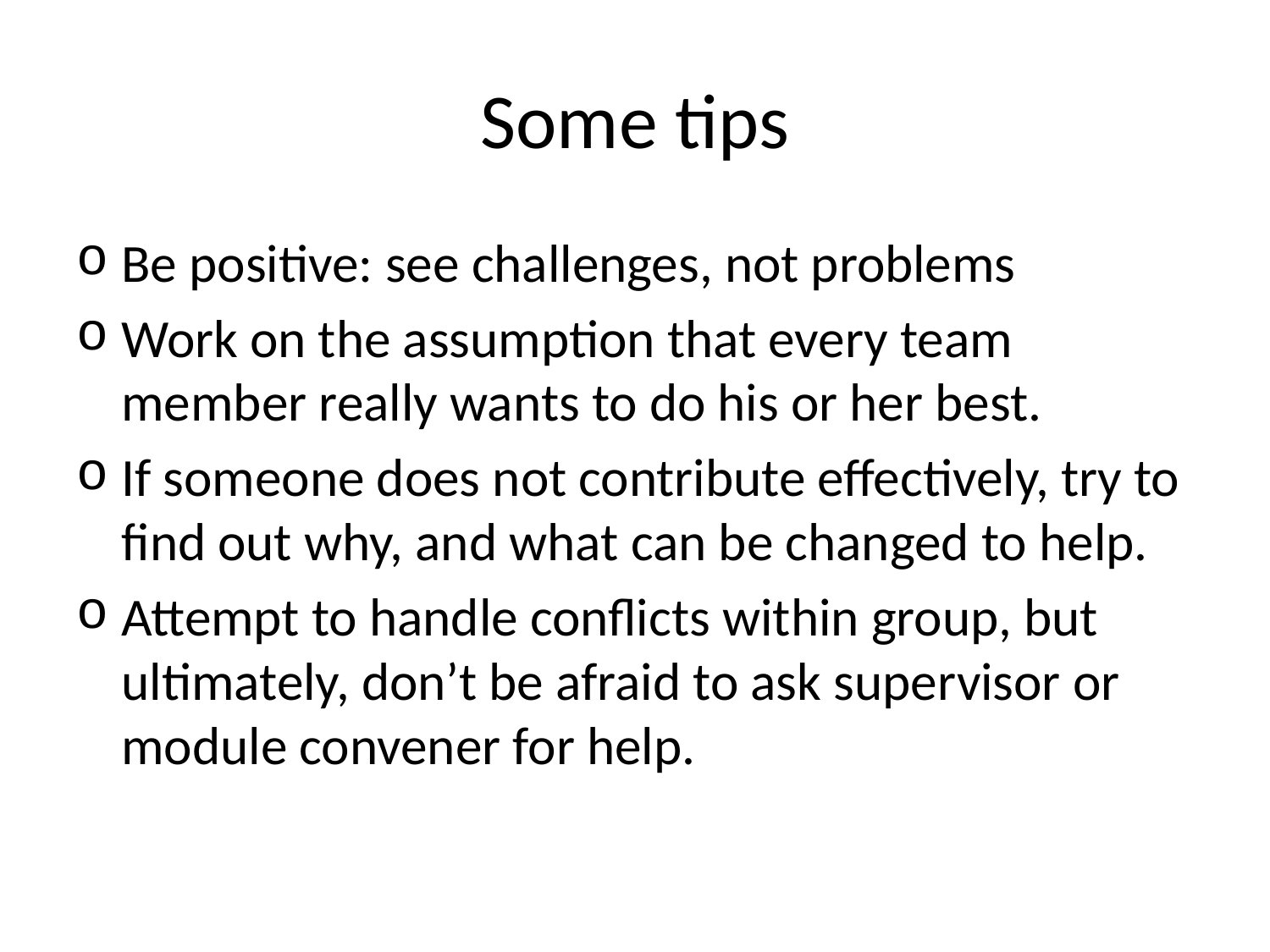

# Some tips
Be positive: see challenges, not problems
Work on the assumption that every team member really wants to do his or her best.
If someone does not contribute effectively, try to find out why, and what can be changed to help.
Attempt to handle conflicts within group, but ultimately, don’t be afraid to ask supervisor or module convener for help.